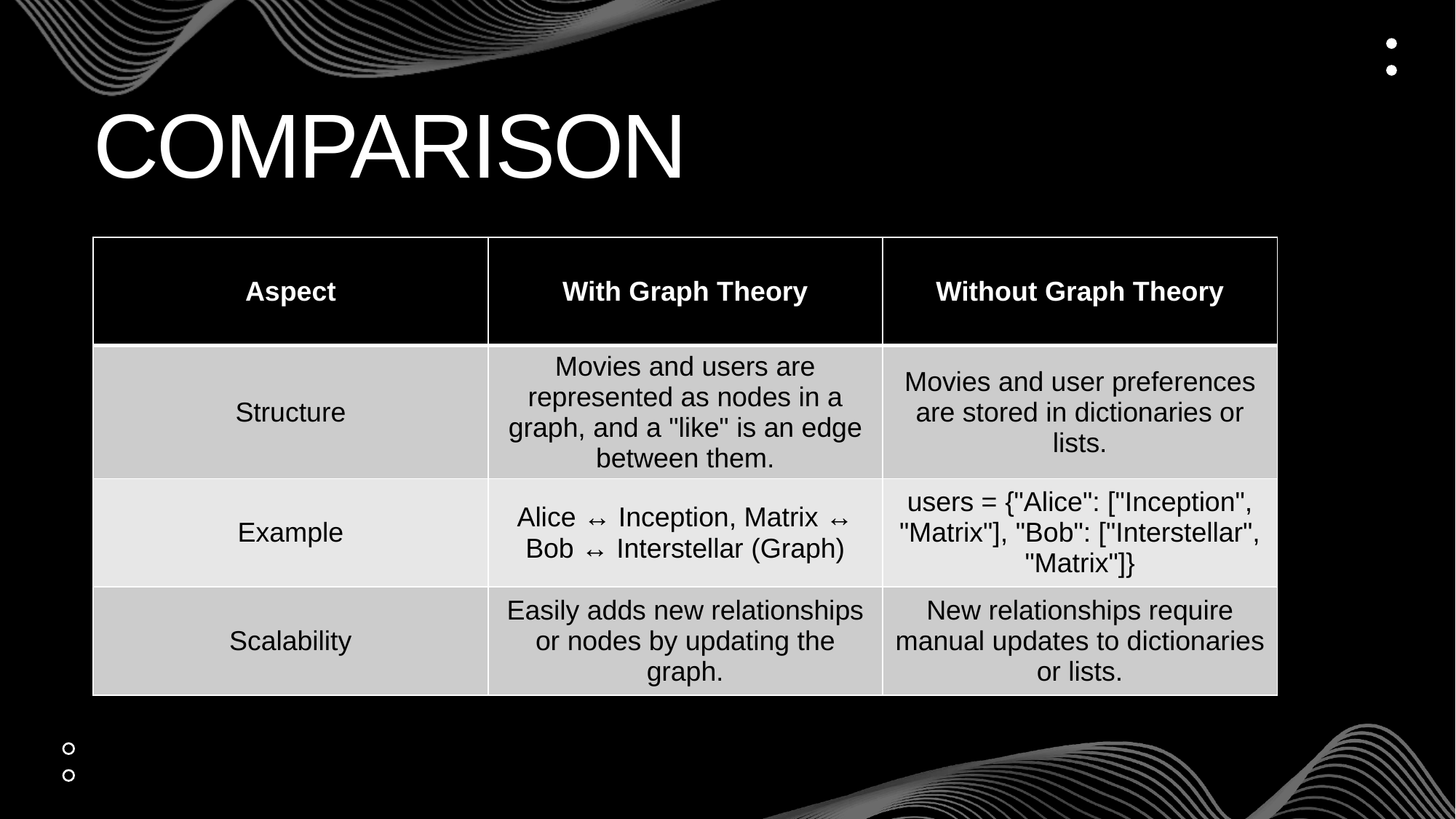

# Comparison
| Aspect | With Graph Theory | Without Graph Theory |
| --- | --- | --- |
| Structure | Movies and users are represented as nodes in a graph, and a "like" is an edge between them. | Movies and user preferences are stored in dictionaries or lists. |
| Example | Alice ↔ Inception, Matrix ↔ Bob ↔ Interstellar (Graph) | users = {"Alice": ["Inception", "Matrix"], "Bob": ["Interstellar", "Matrix"]} |
| Scalability | Easily adds new relationships or nodes by updating the graph. | New relationships require manual updates to dictionaries or lists. |